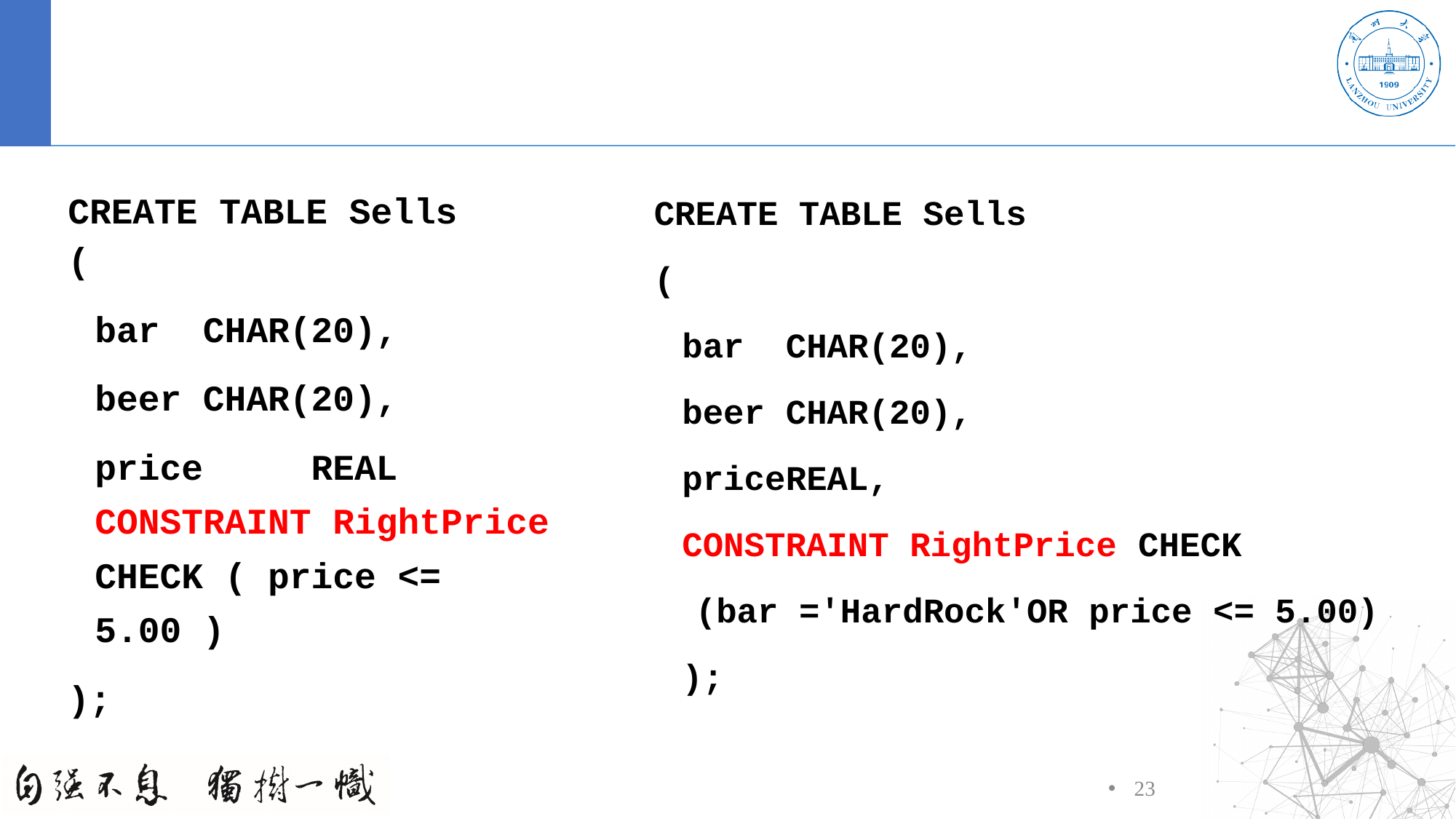

CREATE TABLE Sells
(
	bar	CHAR(20),
	beer	CHAR(20),
	price	REAL,
	CONSTRAINT RightPrice CHECK
  (bar ='HardRock'OR price <= 5.00)
	);

CREATE TABLE Sells
(
	bar		CHAR(20),
	beer	CHAR(20),
	price	REAL CONSTRAINT RightPrice CHECK ( price <= 5.00 )
);
23